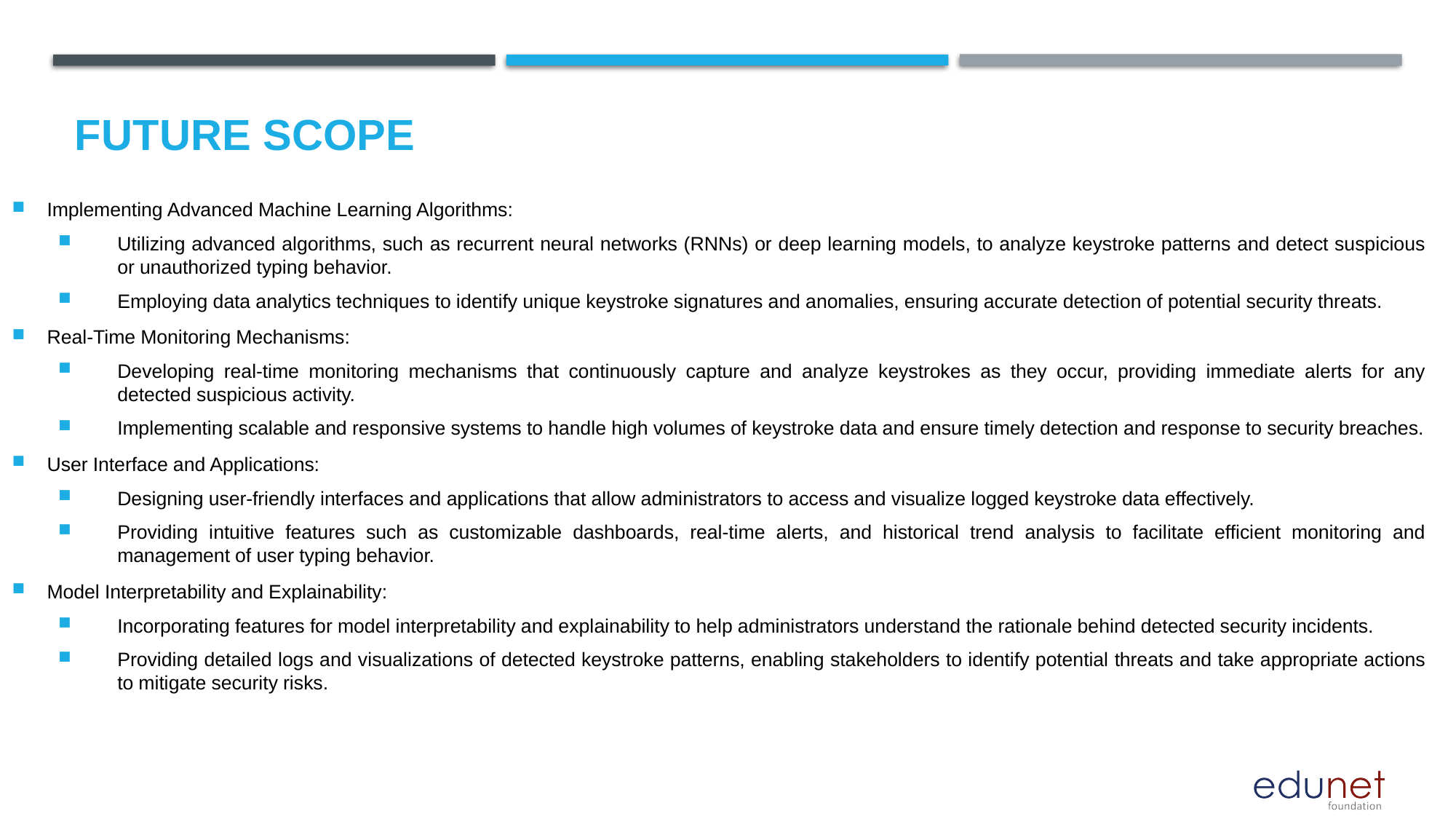

Future scope
Implementing Advanced Machine Learning Algorithms:
Utilizing advanced algorithms, such as recurrent neural networks (RNNs) or deep learning models, to analyze keystroke patterns and detect suspicious or unauthorized typing behavior.
Employing data analytics techniques to identify unique keystroke signatures and anomalies, ensuring accurate detection of potential security threats.
Real-Time Monitoring Mechanisms:
Developing real-time monitoring mechanisms that continuously capture and analyze keystrokes as they occur, providing immediate alerts for any detected suspicious activity.
Implementing scalable and responsive systems to handle high volumes of keystroke data and ensure timely detection and response to security breaches.
User Interface and Applications:
Designing user-friendly interfaces and applications that allow administrators to access and visualize logged keystroke data effectively.
Providing intuitive features such as customizable dashboards, real-time alerts, and historical trend analysis to facilitate efficient monitoring and management of user typing behavior.
Model Interpretability and Explainability:
Incorporating features for model interpretability and explainability to help administrators understand the rationale behind detected security incidents.
Providing detailed logs and visualizations of detected keystroke patterns, enabling stakeholders to identify potential threats and take appropriate actions to mitigate security risks.